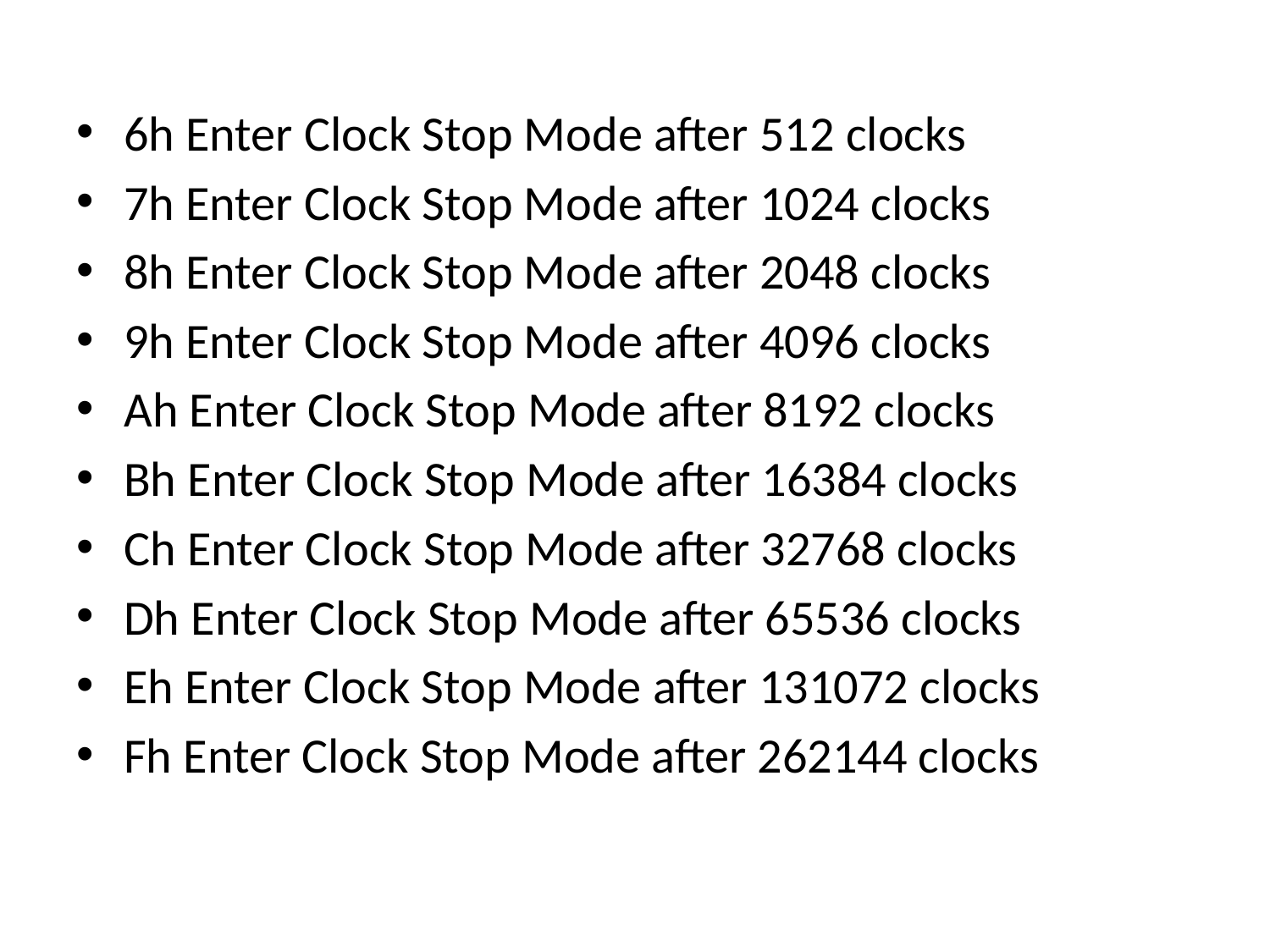

6h Enter Clock Stop Mode after 512 clocks
7h Enter Clock Stop Mode after 1024 clocks
8h Enter Clock Stop Mode after 2048 clocks
9h Enter Clock Stop Mode after 4096 clocks
Ah Enter Clock Stop Mode after 8192 clocks
Bh Enter Clock Stop Mode after 16384 clocks
Ch Enter Clock Stop Mode after 32768 clocks
Dh Enter Clock Stop Mode after 65536 clocks
Eh Enter Clock Stop Mode after 131072 clocks
Fh Enter Clock Stop Mode after 262144 clocks